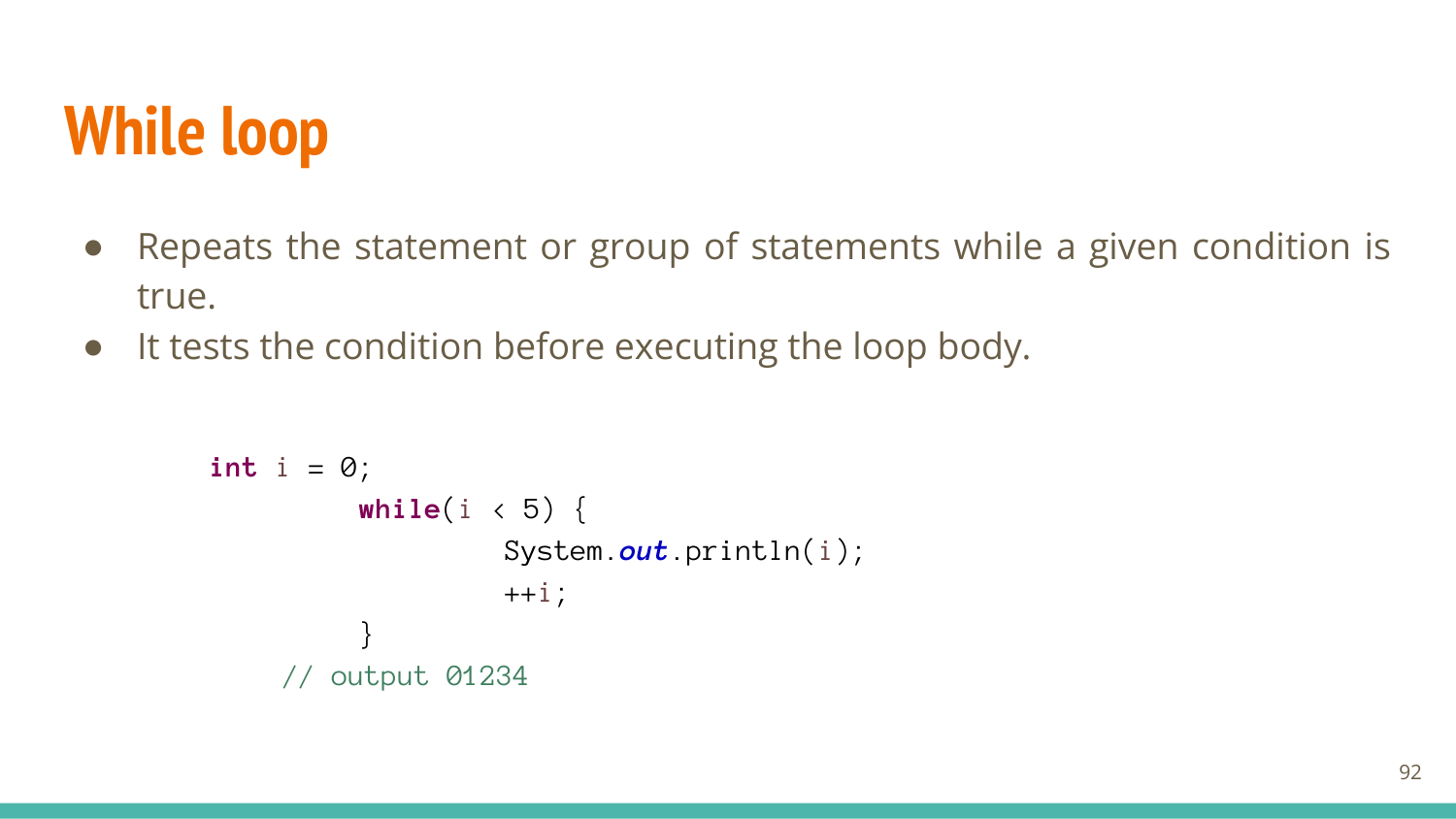

# While loop
Repeats the statement or group of statements while a given condition is true.
It tests the condition before executing the loop body.
int i = 0;
		while(i < 5) {
			System.out.println(i);
			++i;
		}
	// output 01234
92